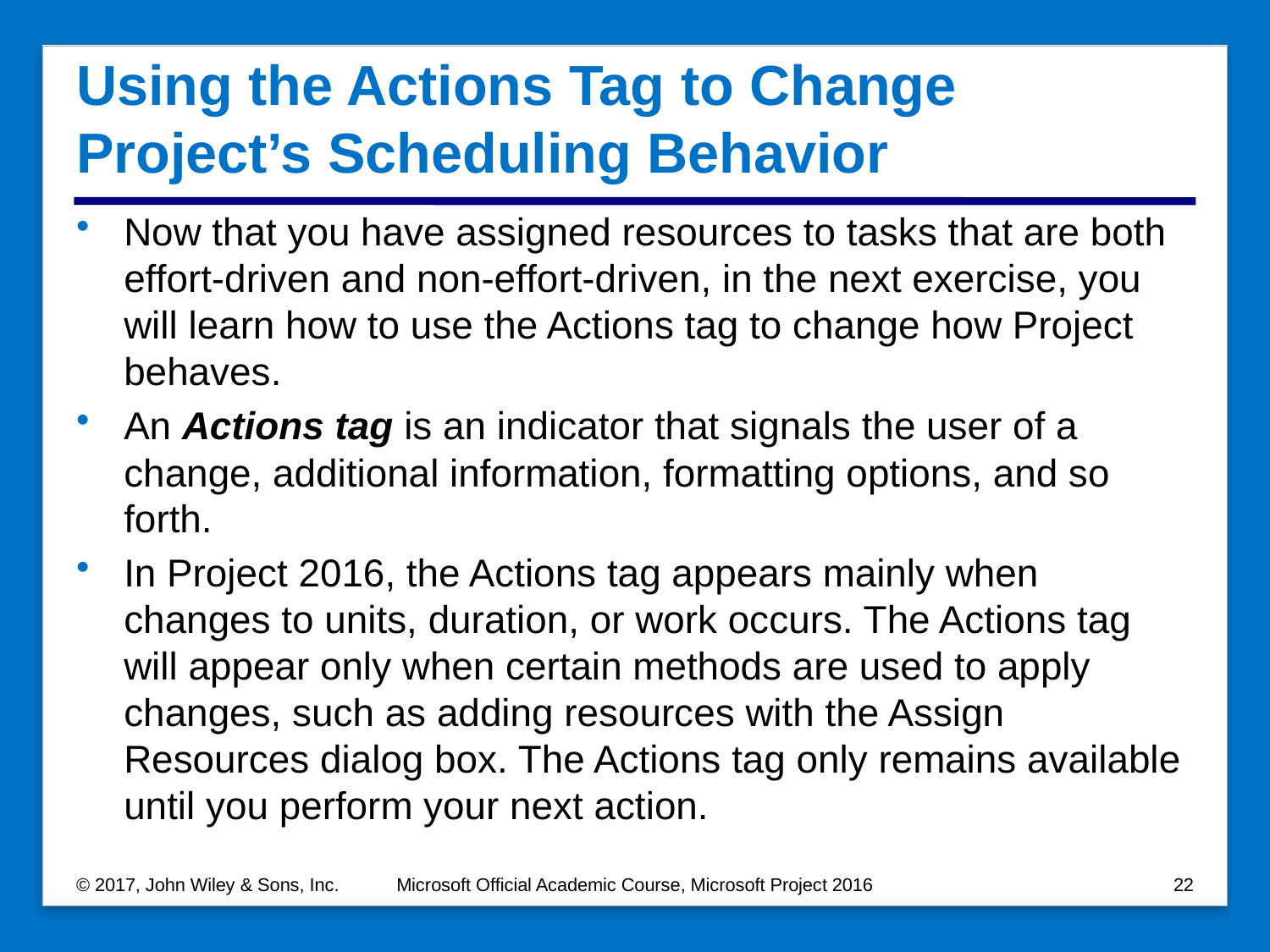

# Using the Actions Tag to Change Project’s Scheduling Behavior
Now that you have assigned resources to tasks that are both effort‐driven and non‐effort-driven, in the next exercise, you will learn how to use the Actions tag to change how Project behaves.
An Actions tag is an indicator that signals the user of a change, additional information, formatting options, and so forth.
In Project 2016, the Actions tag appears mainly when changes to units, duration, or work occurs. The Actions tag will appear only when certain methods are used to apply changes, such as adding resources with the Assign Resources dialog box. The Actions tag only remains available until you perform your next action.
© 2017, John Wiley & Sons, Inc.
Microsoft Official Academic Course, Microsoft Project 2016
22